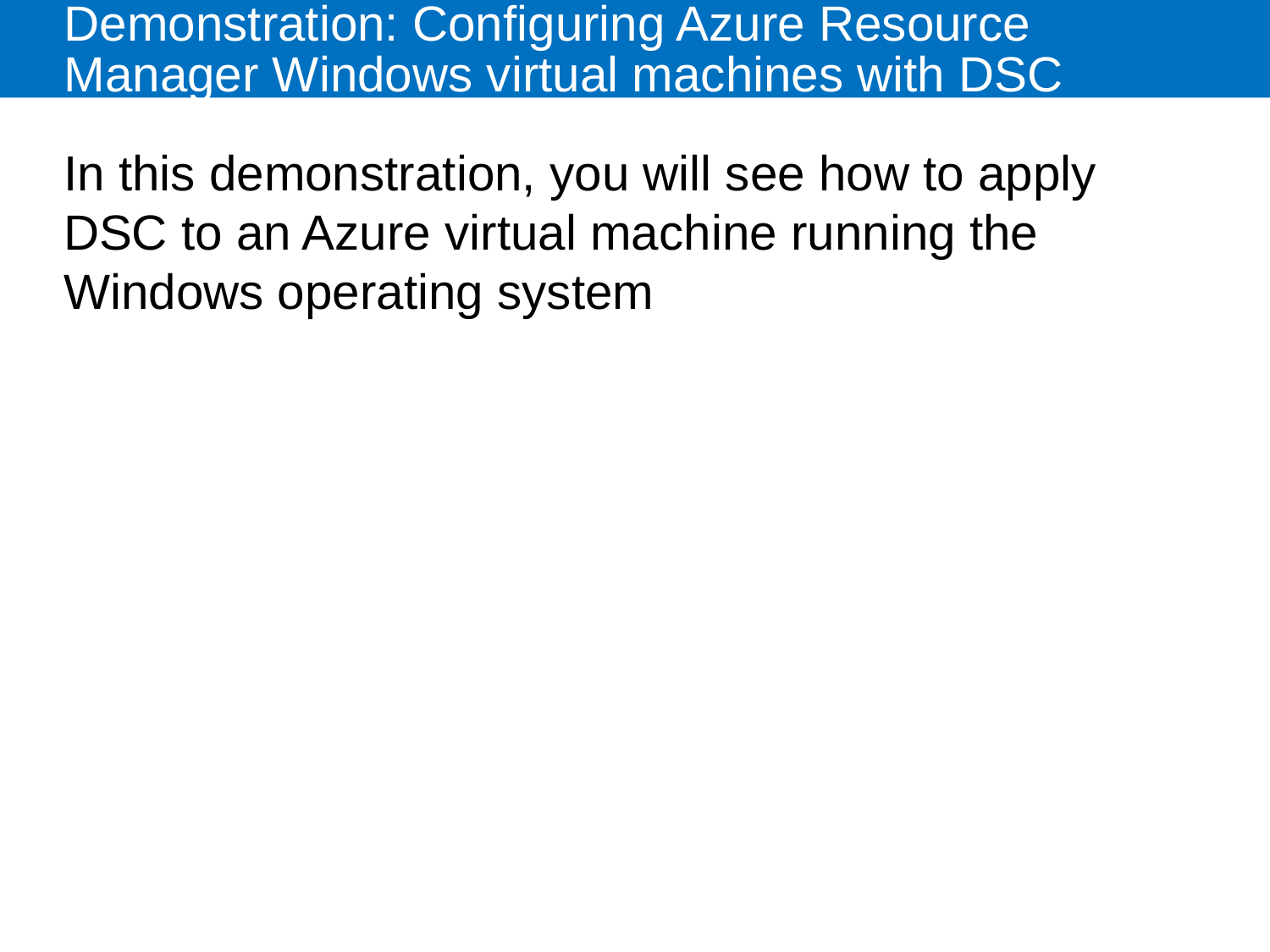

# Demonstration: Configuring Azure Resource Manager Windows virtual machines with DSC
In this demonstration, you will see how to apply DSC to an Azure virtual machine running the Windows operating system